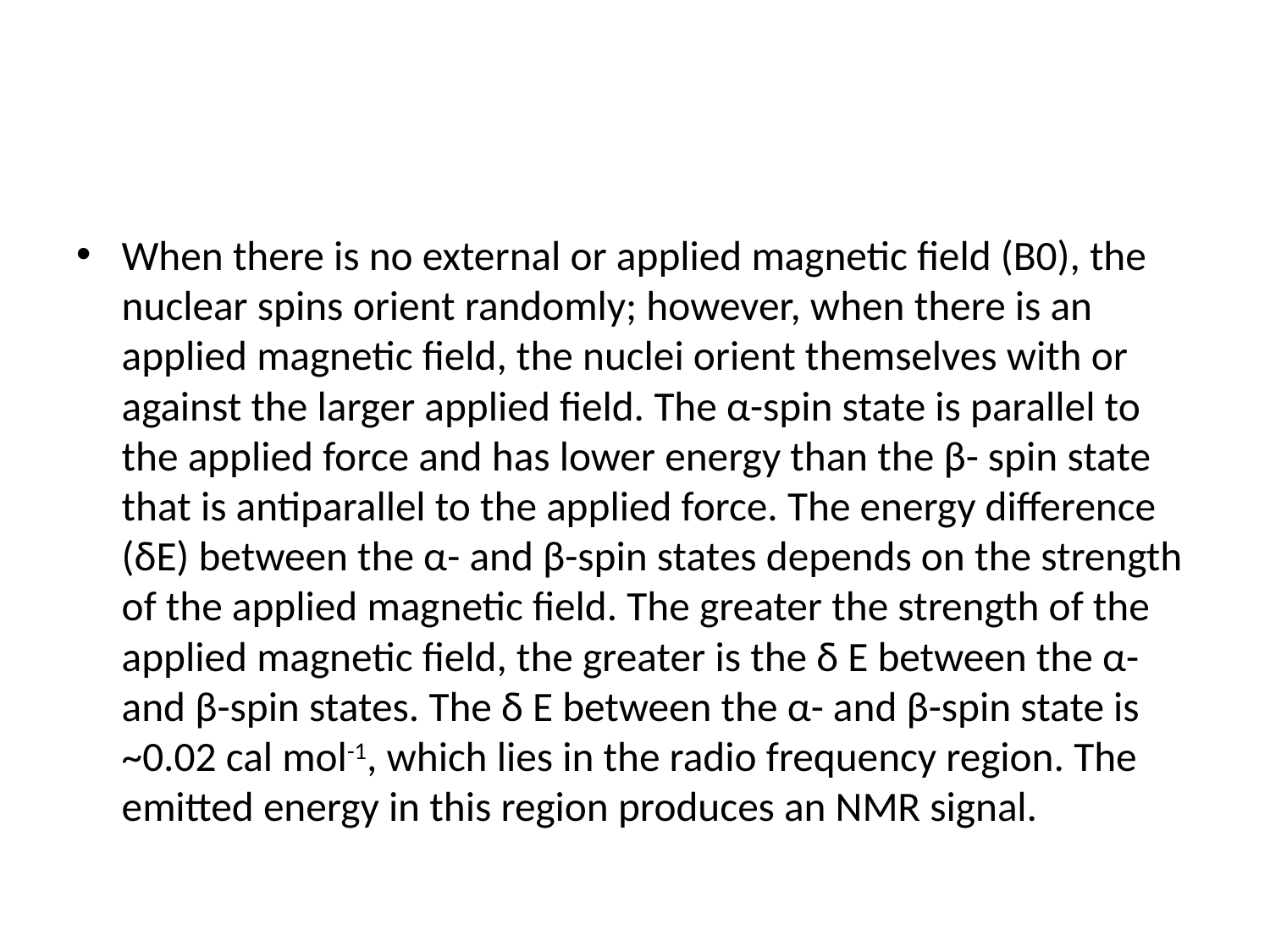

When there is no external or applied magnetic field (B0), the nuclear spins orient randomly; however, when there is an applied magnetic field, the nuclei orient themselves with or against the larger applied field. The α-spin state is parallel to the applied force and has lower energy than the β- spin state that is antiparallel to the applied force. The energy difference (δE) between the α- and β-spin states depends on the strength of the applied magnetic field. The greater the strength of the applied magnetic field, the greater is the δ E between the α- and β-spin states. The δ E between the α- and β-spin state is ~0.02 cal mol-1, which lies in the radio frequency region. The emitted energy in this region produces an NMR signal.